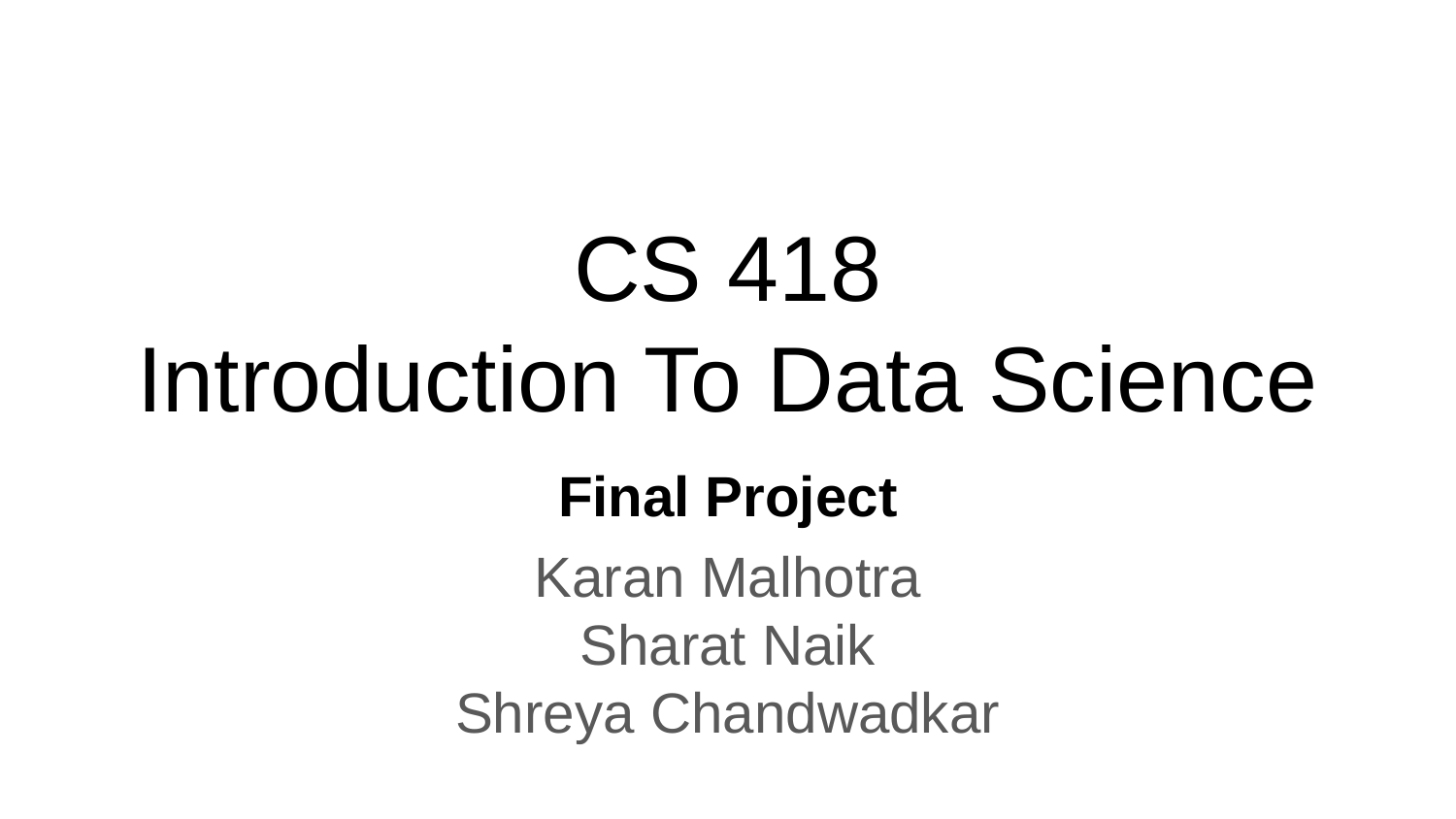

# CS 418
Introduction To Data Science
Final Project
Karan Malhotra
Sharat Naik
Shreya Chandwadkar